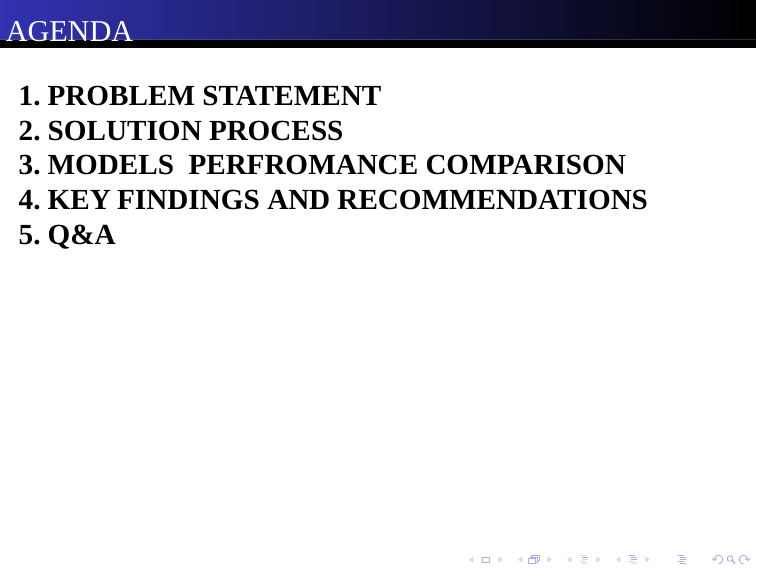

# AGENDA
1. PROBLEM STATEMENT
2. SOLUTION PROCESS
3. MODELS  PERFROMANCE COMPARISON
4. KEY FINDINGS AND RECOMMENDATIONS
5. Q&A